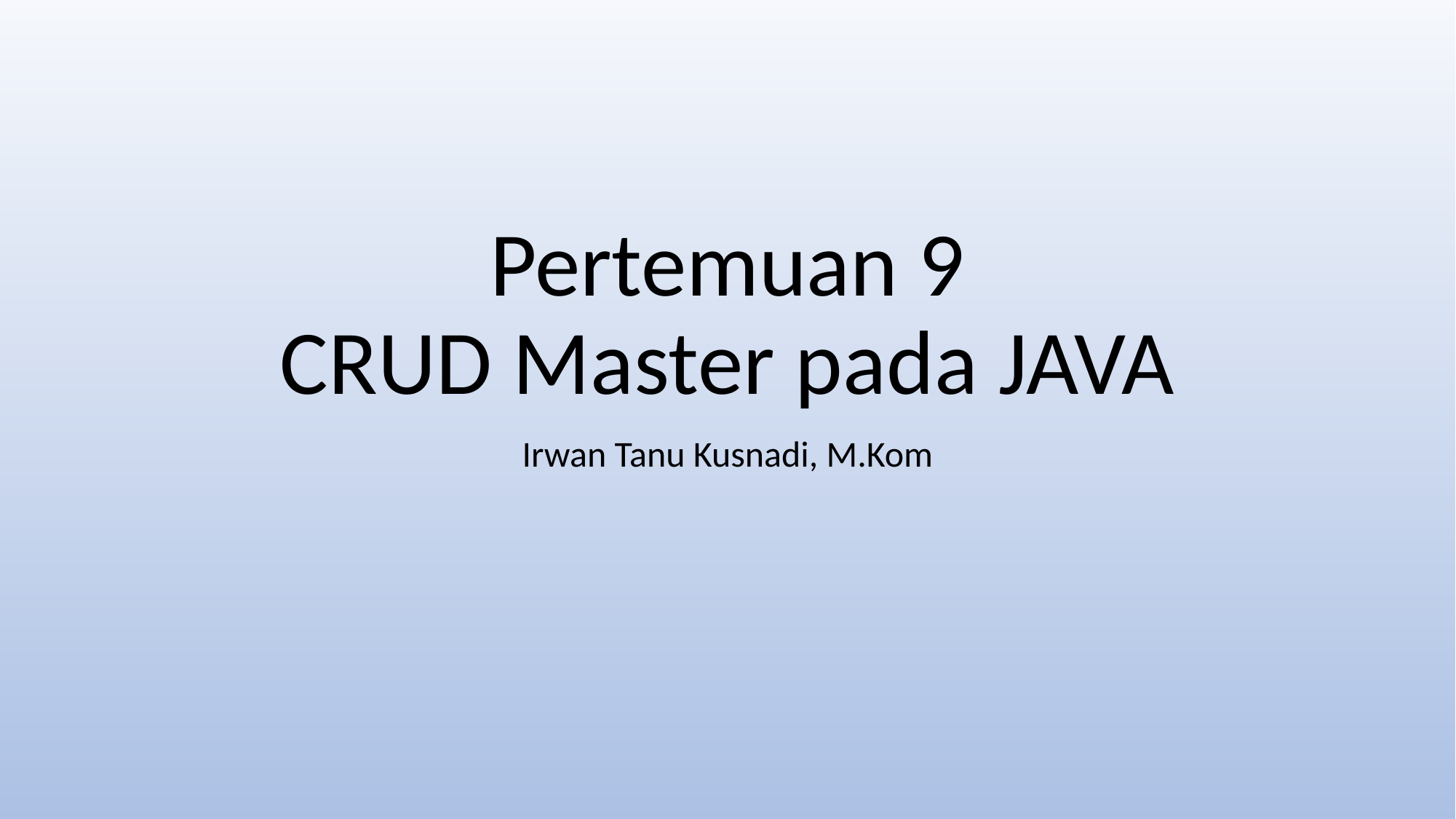

# Pertemuan 9 CRUD Master pada JAVA
Irwan Tanu Kusnadi, M.Kom